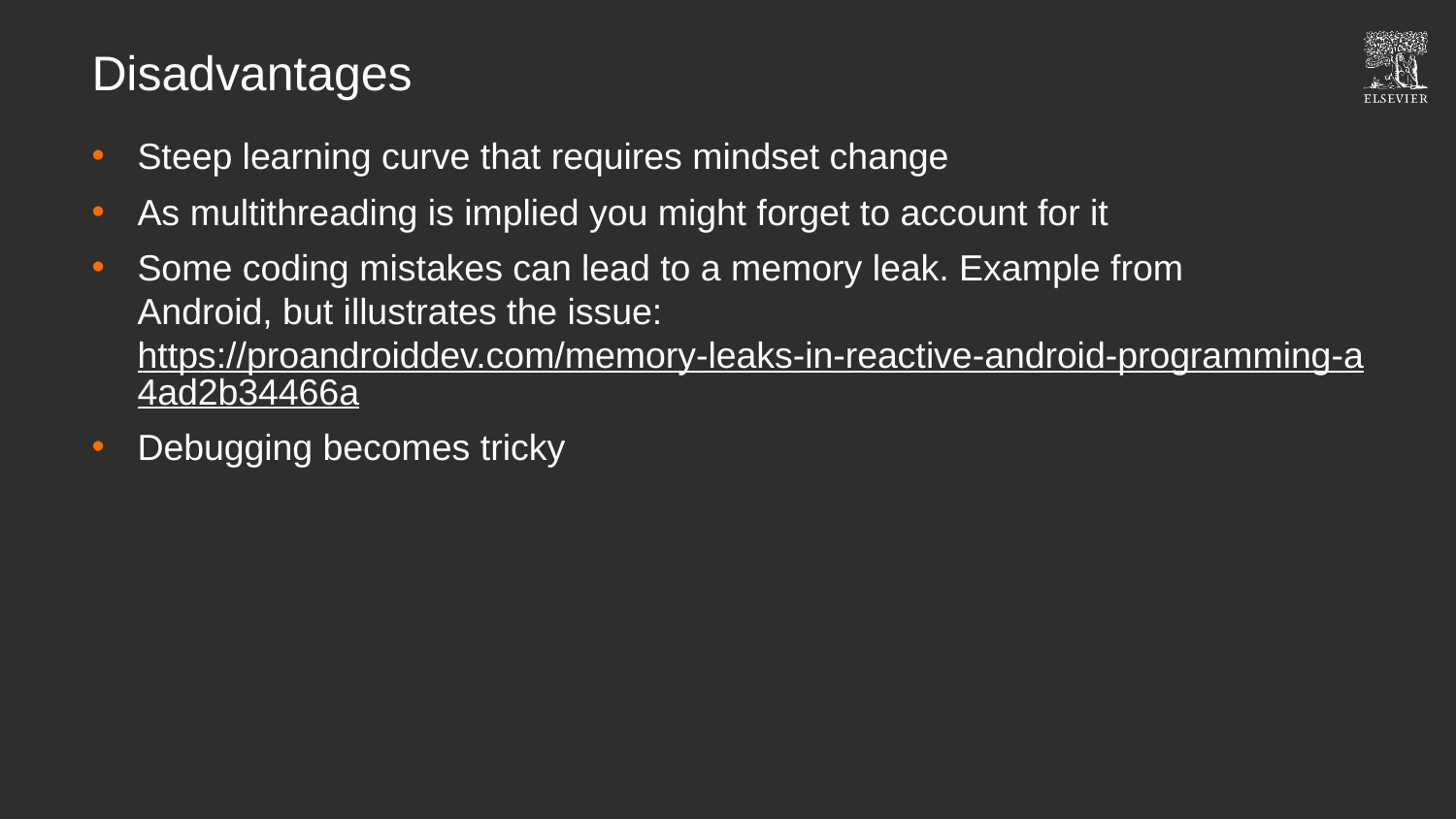

# Disadvantages
Steep learning curve that requires mindset change
As multithreading is implied you might forget to account for it
Some coding mistakes can lead to a memory leak. Example from Android, but illustrates the issue: https://proandroiddev.com/memory-leaks-in-reactive-android-programming-a4ad2b34466a
Debugging becomes tricky